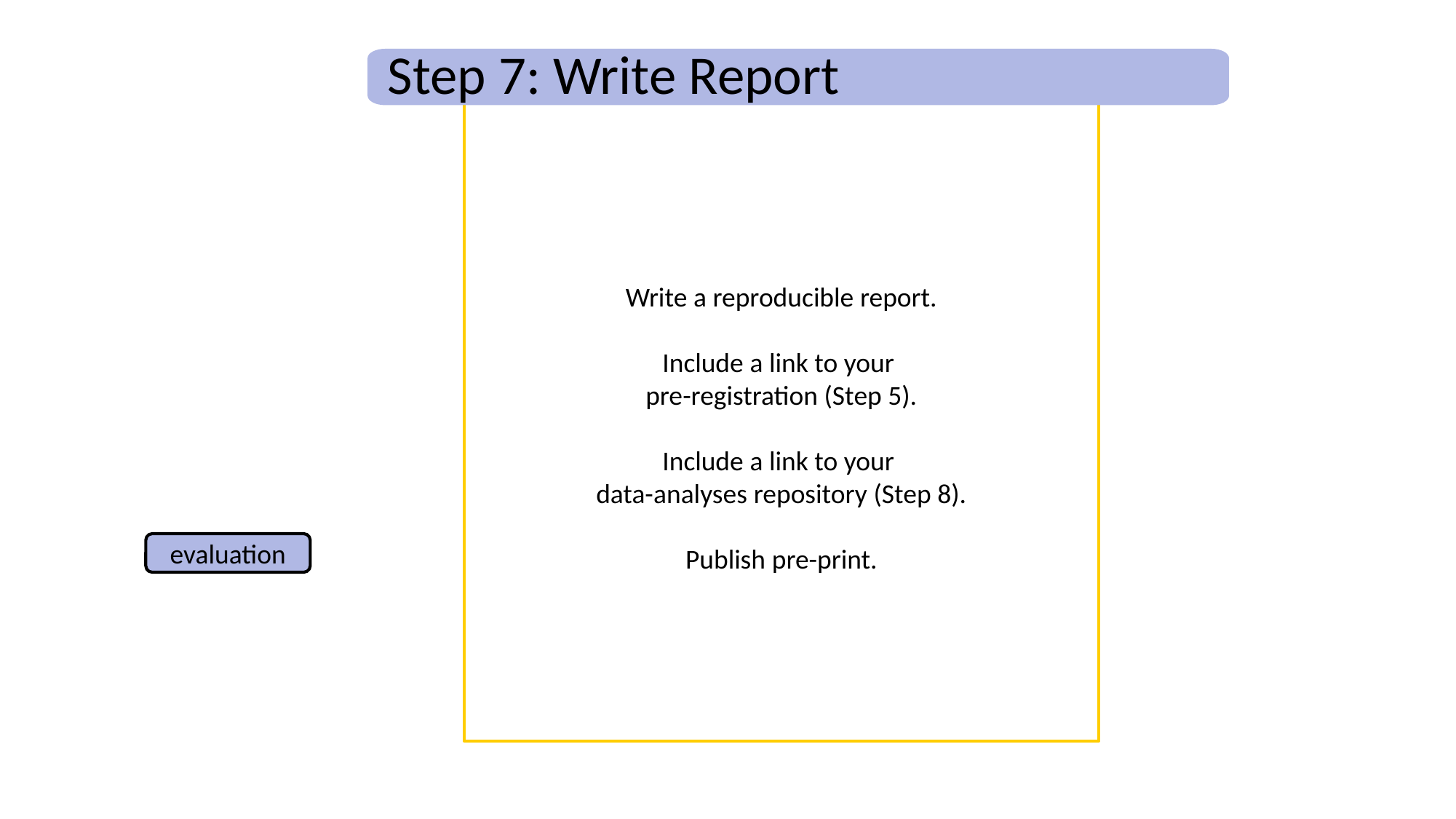

Step 7: Write Report

Write a reproducible report.

Include a link to your
pre-registration (Step 5).

Include a link to your
data-analyses repository (Step 8).

Publish pre-print.

evaluation